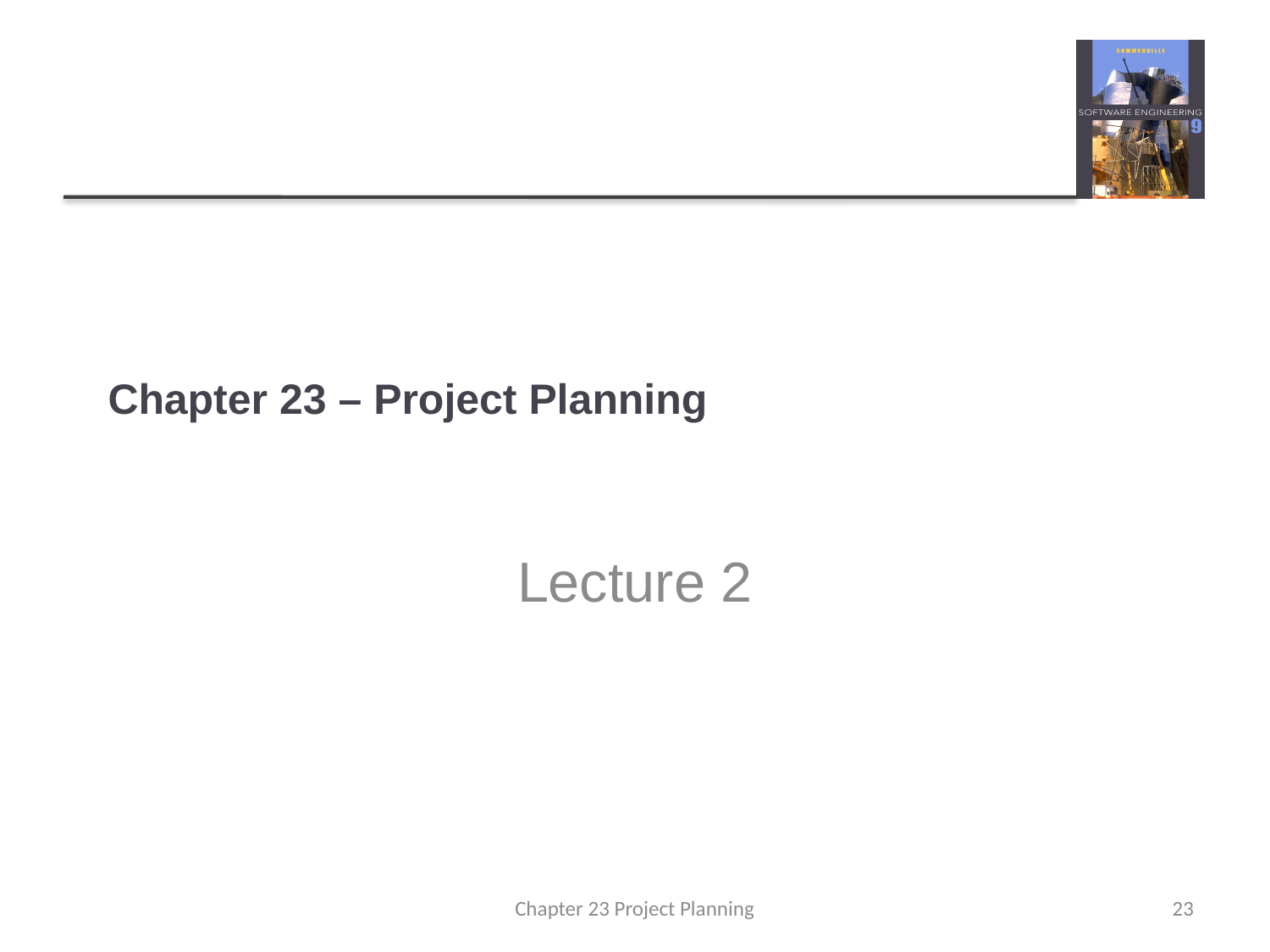

# Chapter 23 – Project Planning
Lecture 2
Chapter 23 Project Planning
23